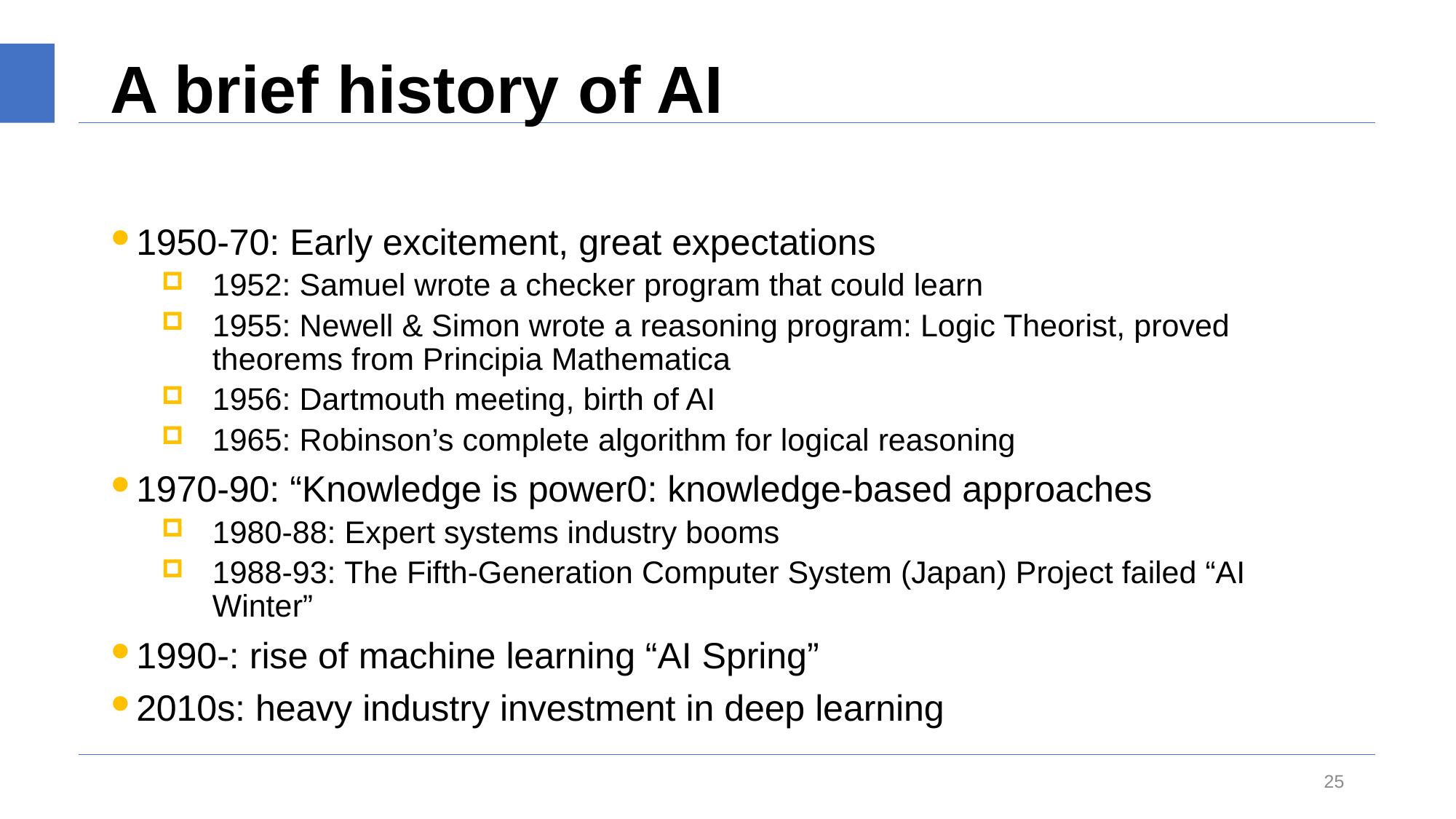

# A brief history of AI
1950-70: Early excitement, great expectations
1952: Samuel wrote a checker program that could learn
1955: Newell & Simon wrote a reasoning program: Logic Theorist, proved theorems from Principia Mathematica
1956: Dartmouth meeting, birth of AI
1965: Robinson’s complete algorithm for logical reasoning
1970-90: “Knowledge is power0: knowledge-based approaches
1980-88: Expert systems industry booms
1988-93: The Fifth-Generation Computer System (Japan) Project failed “AI Winter”
1990-: rise of machine learning “AI Spring”
2010s: heavy industry investment in deep learning

25